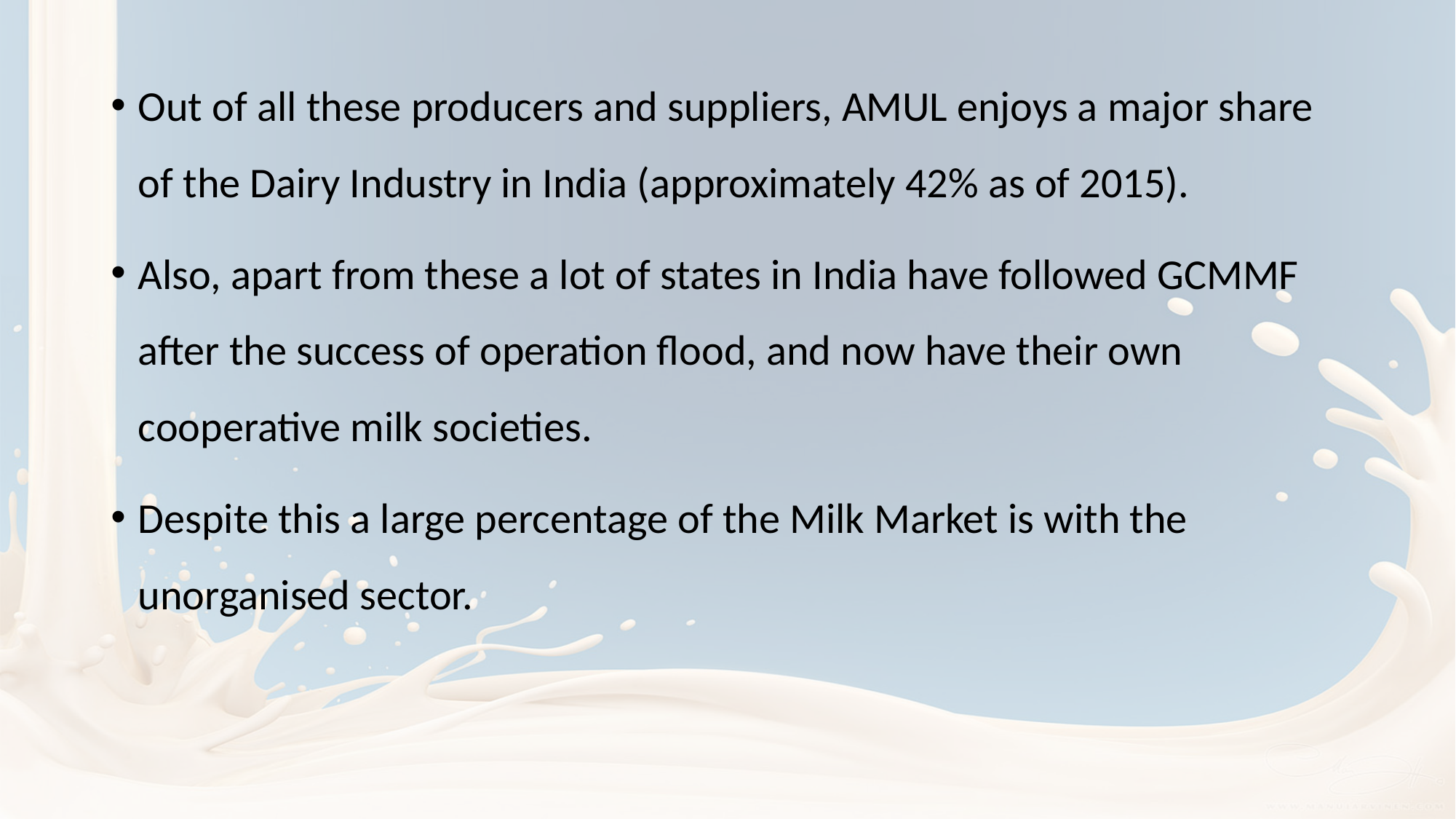

Out of all these producers and suppliers, AMUL enjoys a major share of the Dairy Industry in India (approximately 42% as of 2015).
Also, apart from these a lot of states in India have followed GCMMF after the success of operation flood, and now have their own cooperative milk societies.
Despite this a large percentage of the Milk Market is with the unorganised sector.